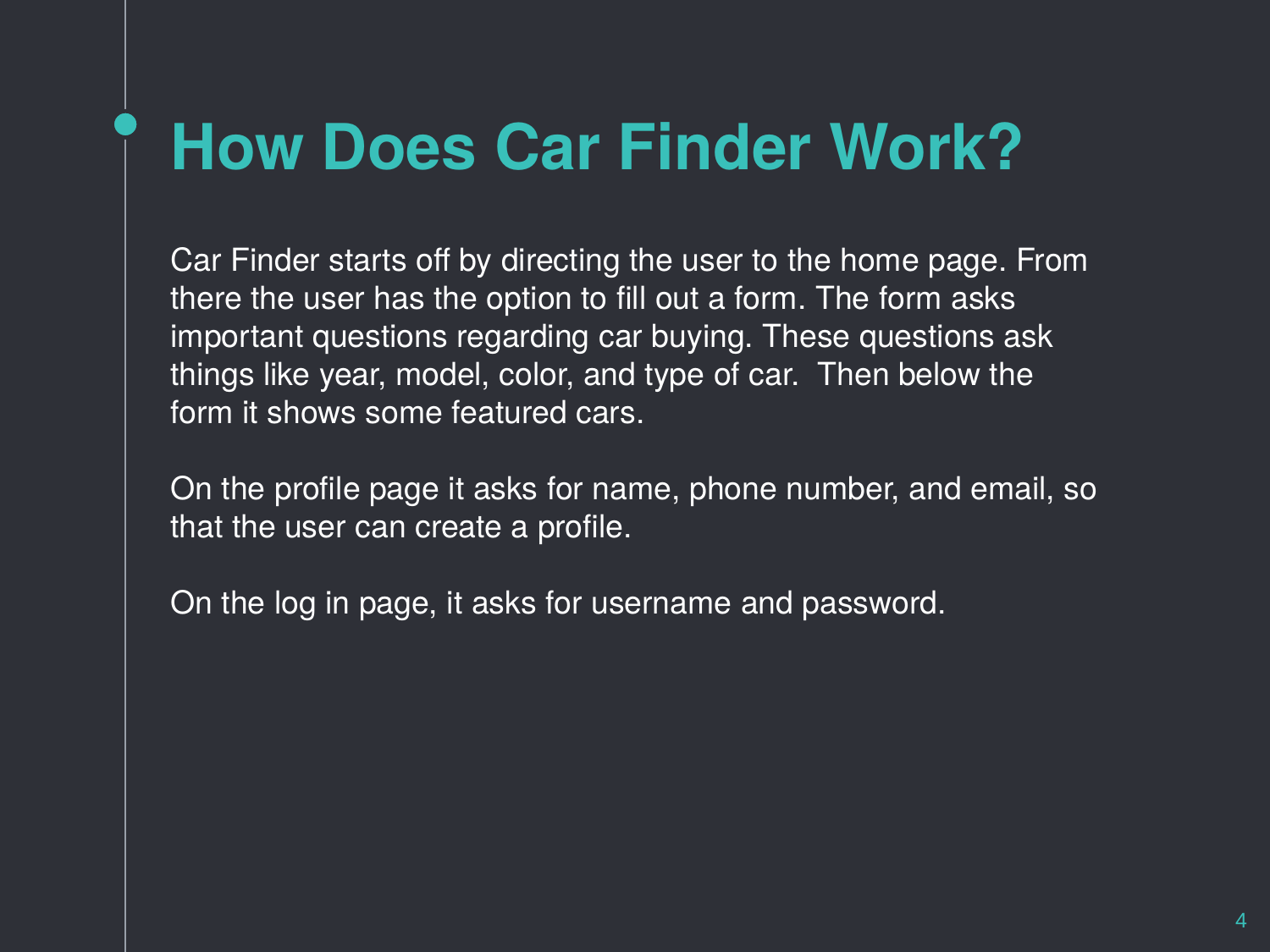

# How Does Car Finder Work?
Car Finder starts off by directing the user to the home page. From there the user has the option to fill out a form. The form asks important questions regarding car buying. These questions ask things like year, model, color, and type of car.  Then below the form it shows some featured cars.

On the profile page it asks for name, phone number, and email, so that the user can create a profile.

On the log in page, it asks for username and password.
4